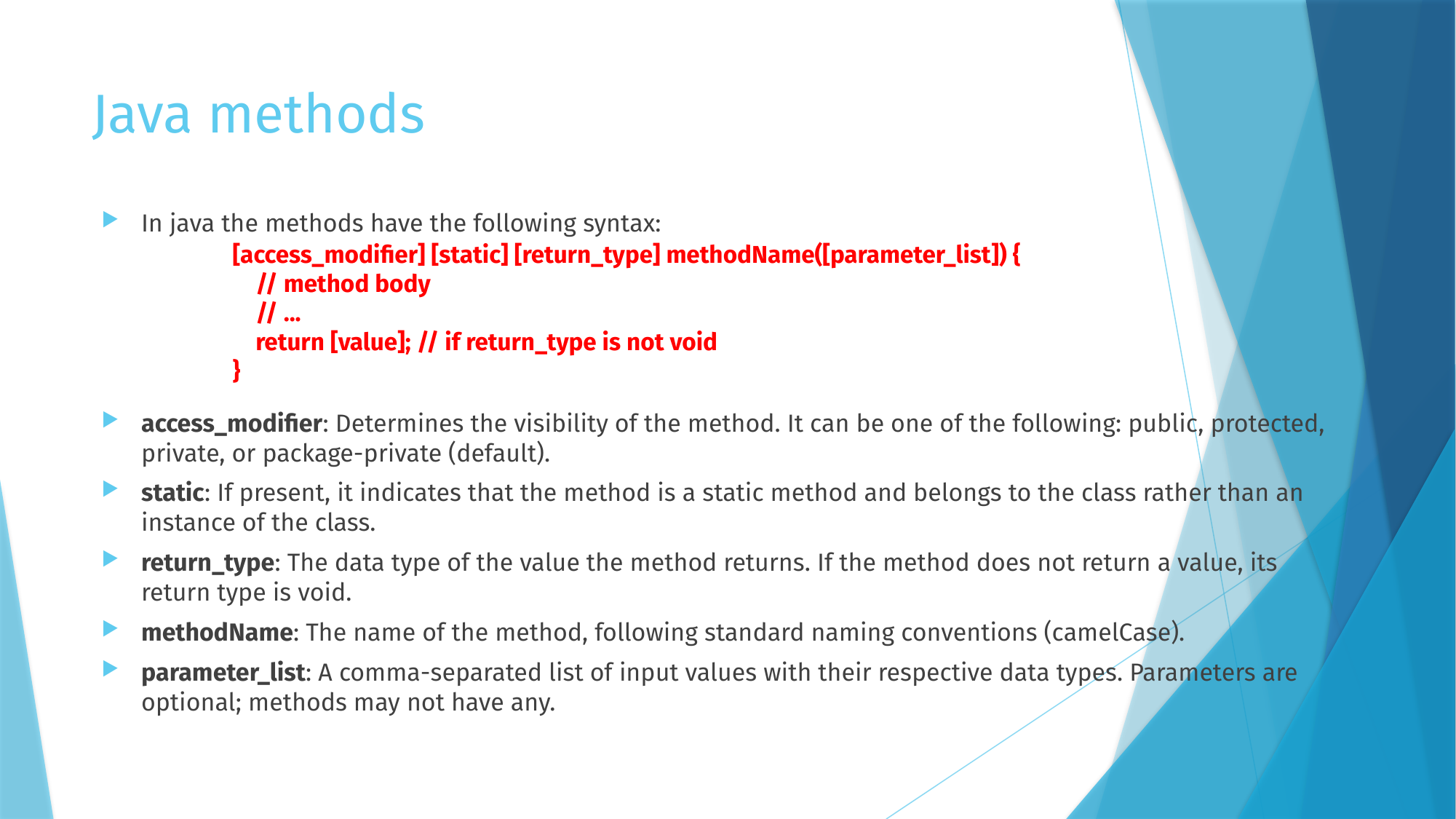

# Java methods
In java the methods have the following syntax:

access_modifier: Determines the visibility of the method. It can be one of the following: public, protected, private, or package-private (default).
static: If present, it indicates that the method is a static method and belongs to the class rather than an instance of the class.
return_type: The data type of the value the method returns. If the method does not return a value, its return type is void.
methodName: The name of the method, following standard naming conventions (camelCase).
parameter_list: A comma-separated list of input values with their respective data types. Parameters are optional; methods may not have any.

[access_modifier] [static] [return_type] methodName([parameter_list]) {
    // method body
    // ...
    return [value]; // if return_type is not void
}